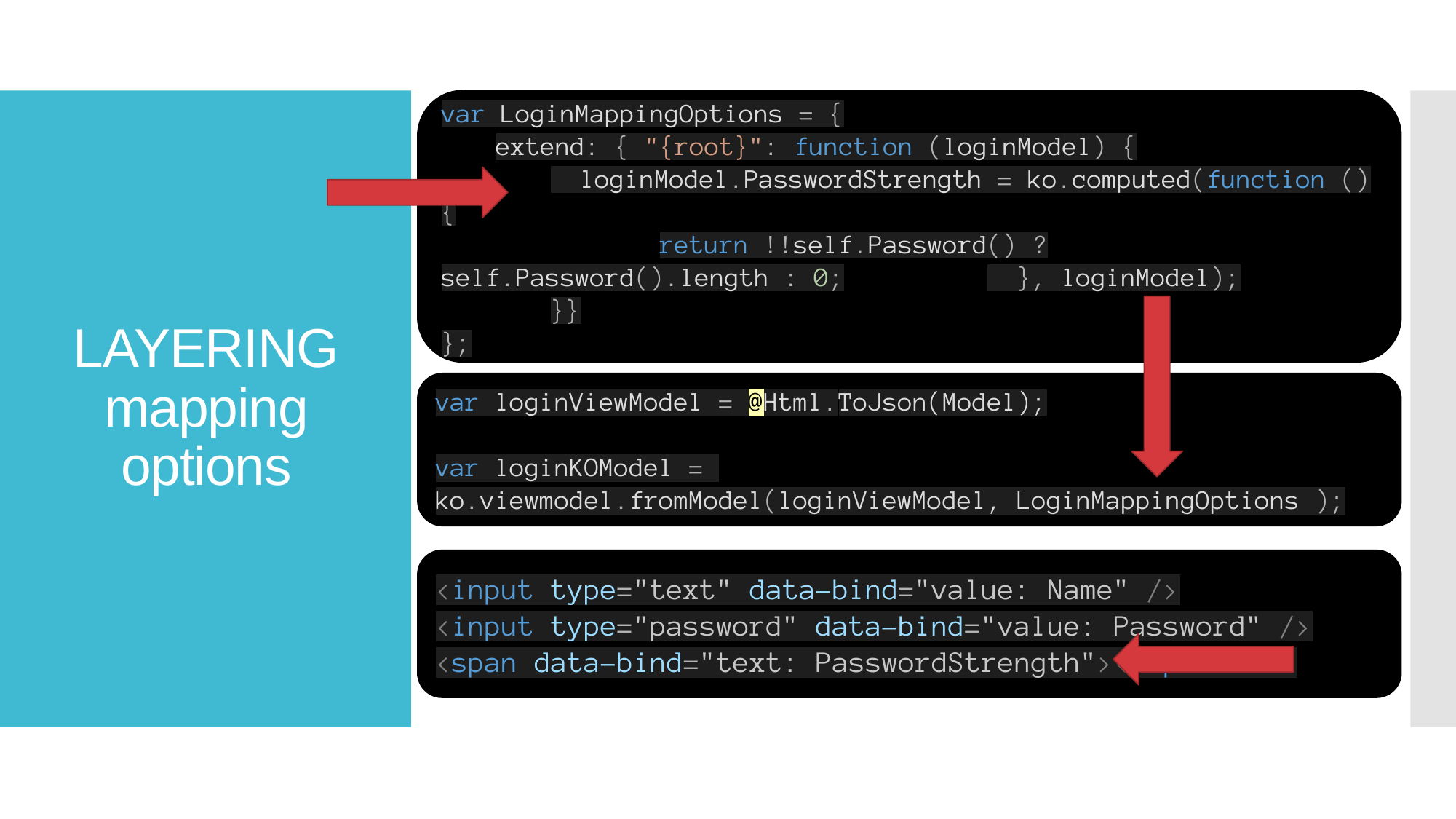

var LoginMappingOptions = {
extend: { "{root}": function (loginModel) {
	  loginModel.PasswordStrength = ko.computed(function () {
		return !!self.Password() ? self.Password().length : 0;		  }, loginModel);
	}}
};
# LAYERING mapping options

var loginViewModel = @Html.ToJson(Model);

var loginKOModel =
ko.viewmodel.fromModel(loginViewModel, LoginMappingOptions );
<input type="text" data-bind="value: Name" />
<input type="password" data-bind="value: Password" />
<span data-bind="text: PasswordStrength"></span>